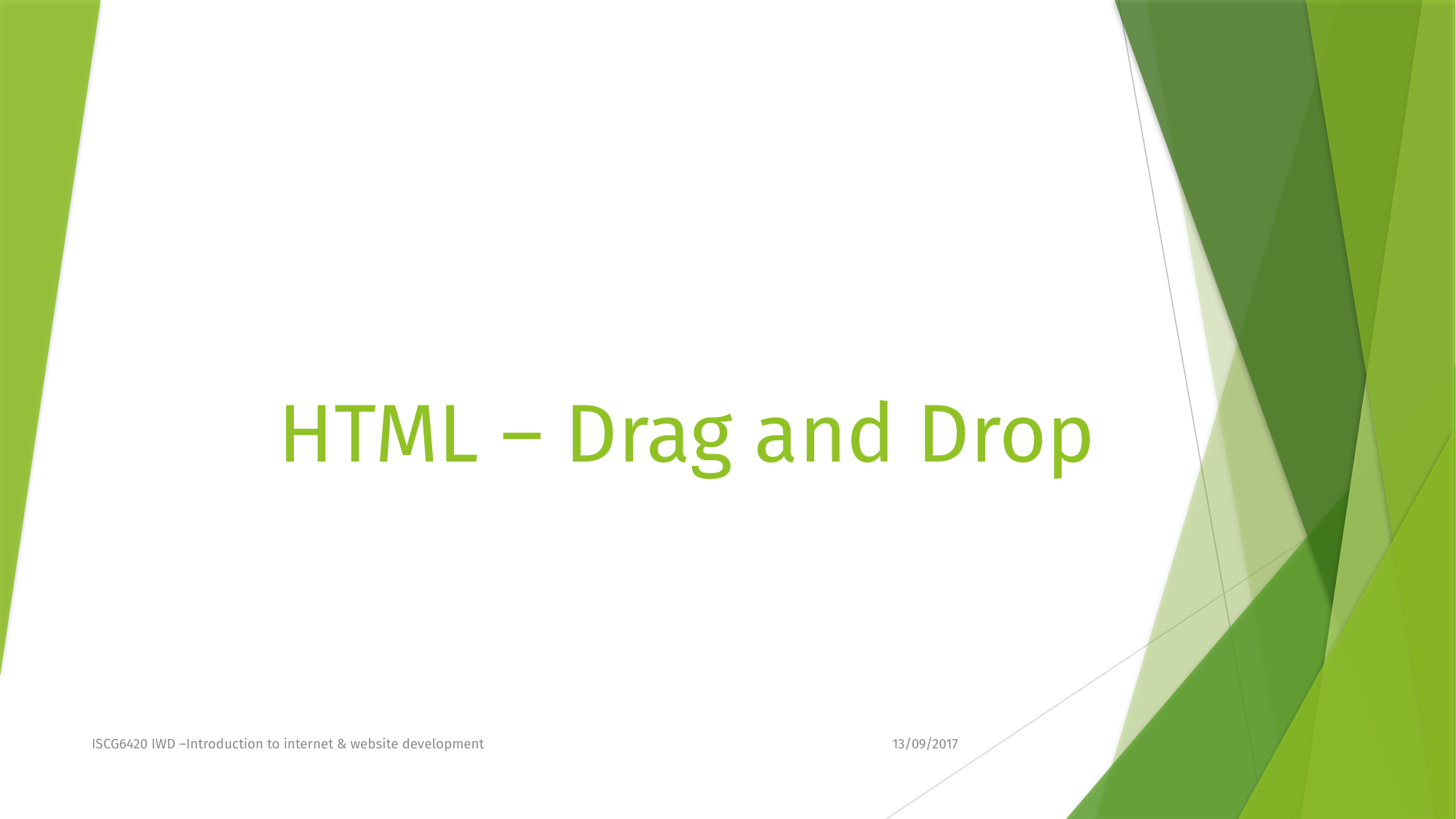

# HTML – Drag and Drop

ISCG6420 IWD –Introduction to internet & website development
13/09/2017